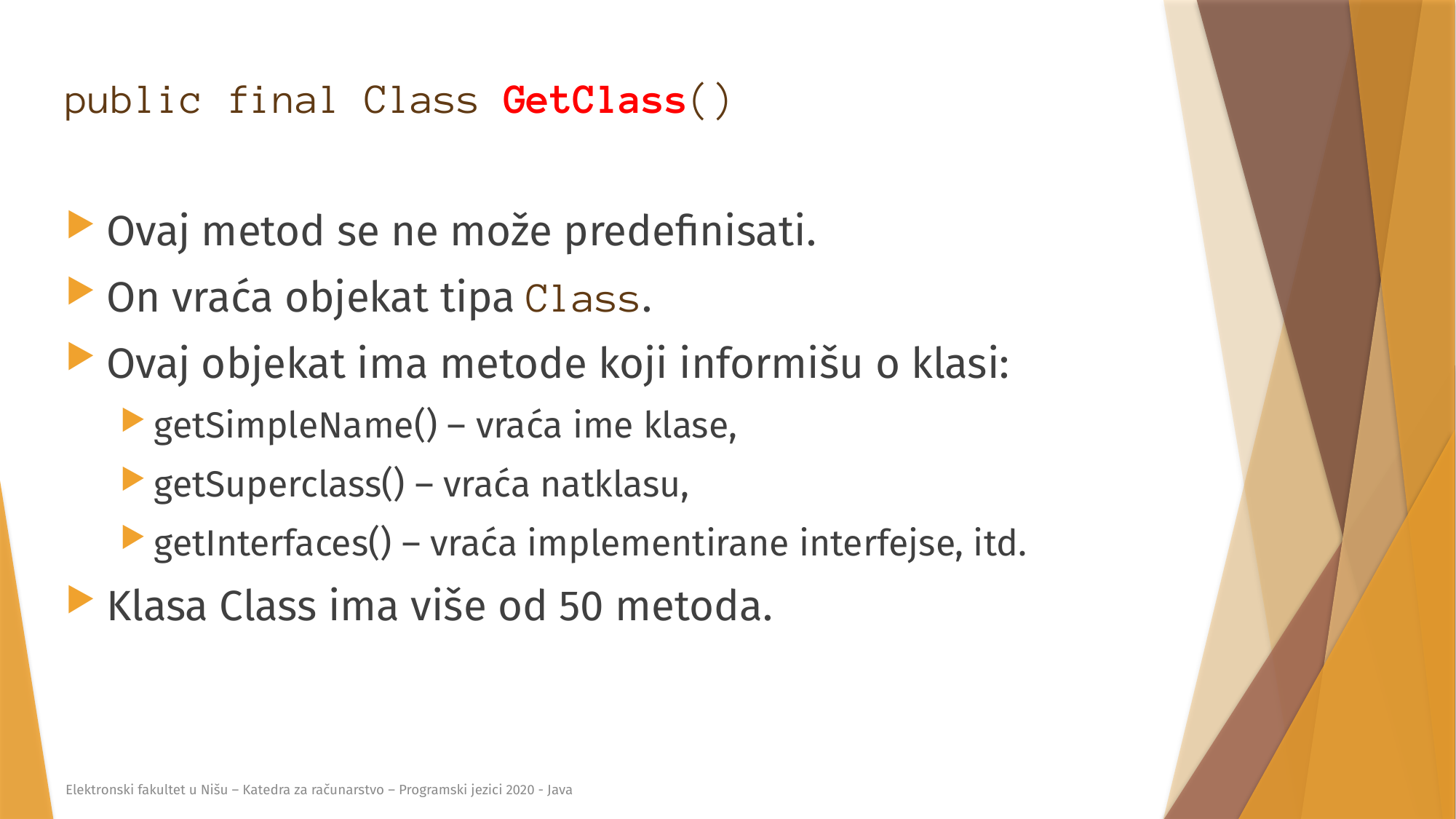

public final Class GetClass()

Ovaj metod se ne može predefinisati.
On vraća objekat tipa Class.
Ovaj objekat ima metode koji informišu o klasi:
getSimpleName() – vraća ime klase,
getSuperclass() – vraća natklasu,
getInterfaces() – vraća implementirane interfejse, itd.
Klasa Class ima više od 50 metoda.

Elektronski fakultet u Nišu – Katedra za računarstvo – Programski jezici 2020 - Java